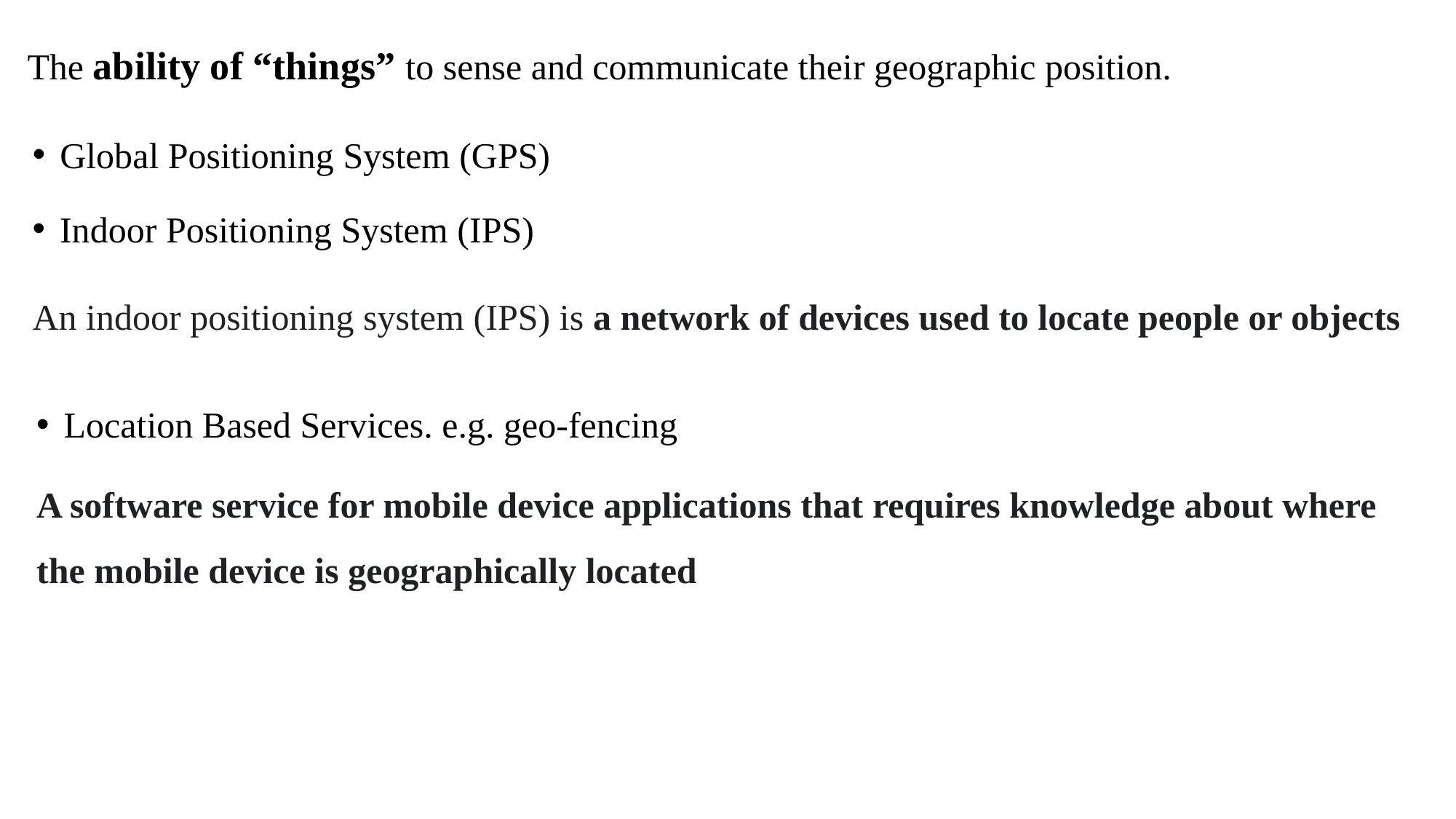

# Location of Things
The ability of “things” to sense and communicate their geographic position.
Global Positioning System (GPS)
Indoor Positioning System (IPS)
An indoor positioning system (IPS) is a network of devices used to locate people or objects
Location Based Services. e.g. geo-fencing
A software service for mobile device applications that requires knowledge about where the mobile device is geographically located